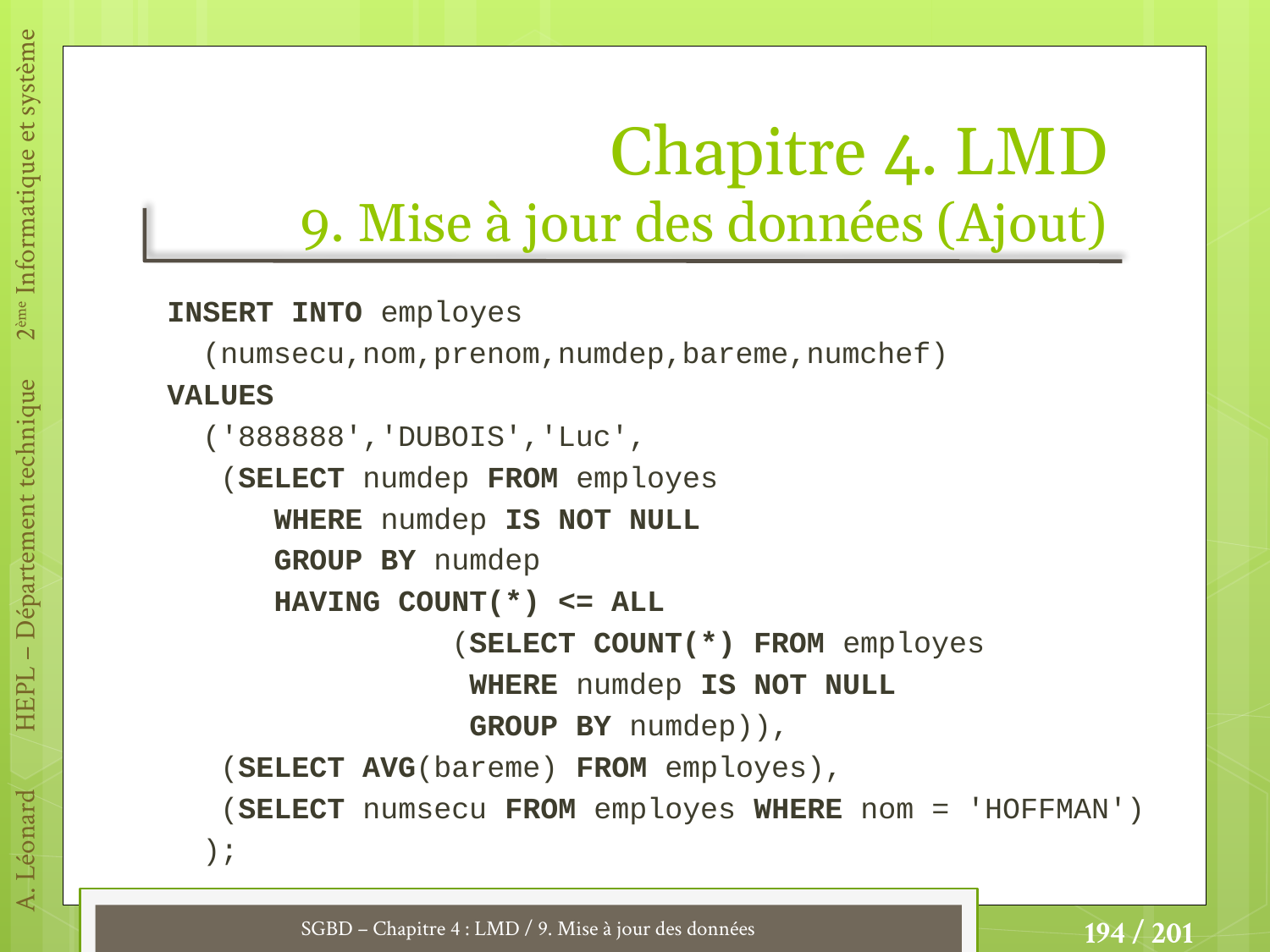

# Chapitre 4. LMD 9. Mise à jour des données (Ajout)
INSERT INTO employes
  (numsecu,nom,prenom,numdep,bareme,numchef)
VALUES
  ('888888','DUBOIS','Luc',
   (SELECT numdep FROM employes
      WHERE numdep IS NOT NULL
      GROUP BY numdep
      HAVING COUNT(*) <= ALL
                (SELECT COUNT(*) FROM employes
                 WHERE numdep IS NOT NULL
                 GROUP BY numdep)),
   (SELECT AVG(bareme) FROM employes),
   (SELECT numsecu FROM employes WHERE nom = 'HOFFMAN')
  );
SGBD – Chapitre 4 : LMD / 9. Mise à jour des données